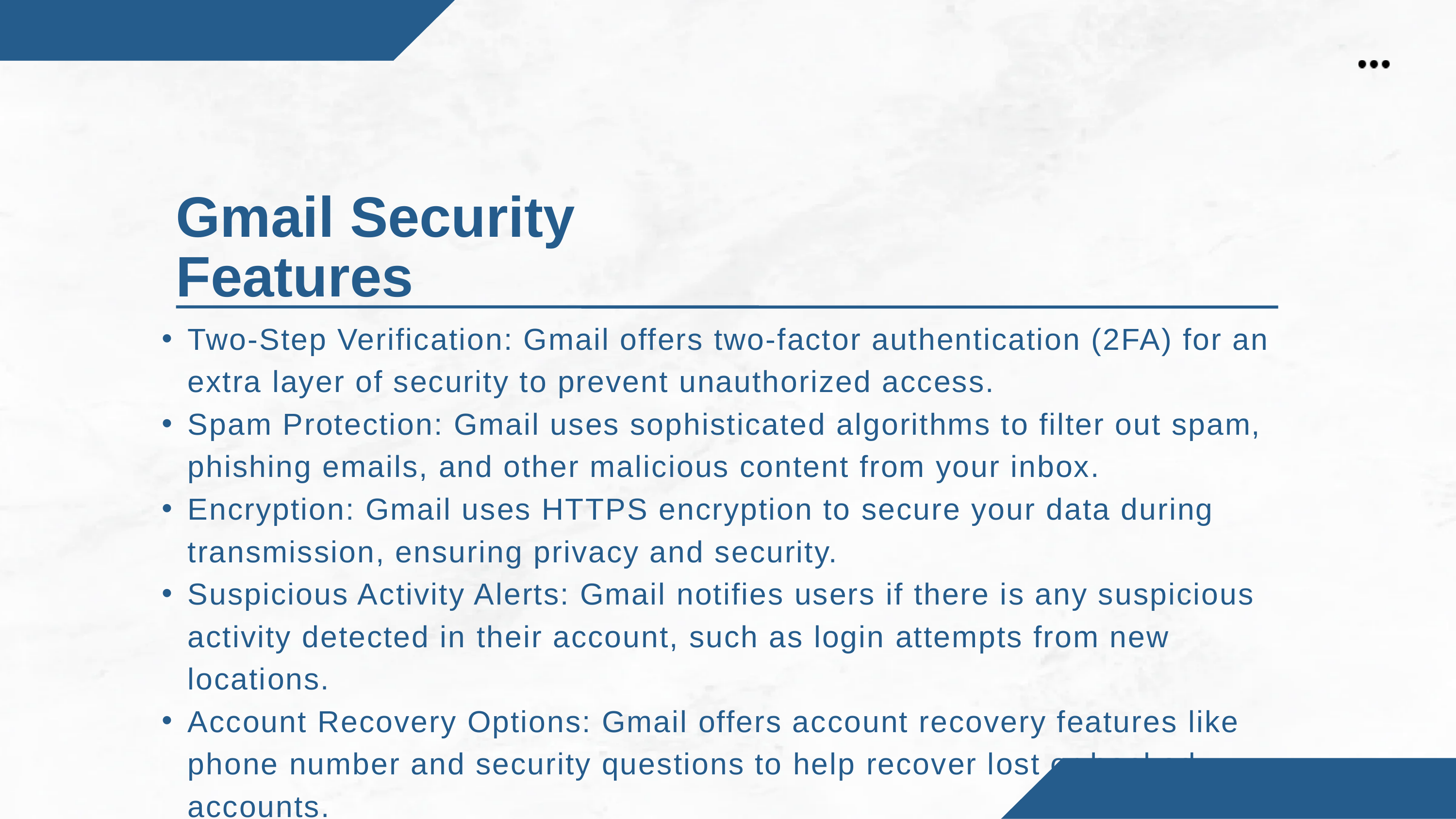

Gmail Security Features

Two-Step Verification: Gmail offers two-factor authentication (2FA) for an extra layer of security to prevent unauthorized access.
Spam Protection: Gmail uses sophisticated algorithms to filter out spam, phishing emails, and other malicious content from your inbox.
Encryption: Gmail uses HTTPS encryption to secure your data during transmission, ensuring privacy and security.
Suspicious Activity Alerts: Gmail notifies users if there is any suspicious activity detected in their account, such as login attempts from new locations.
Account Recovery Options: Gmail offers account recovery features like phone number and security questions to help recover lost or hacked accounts.